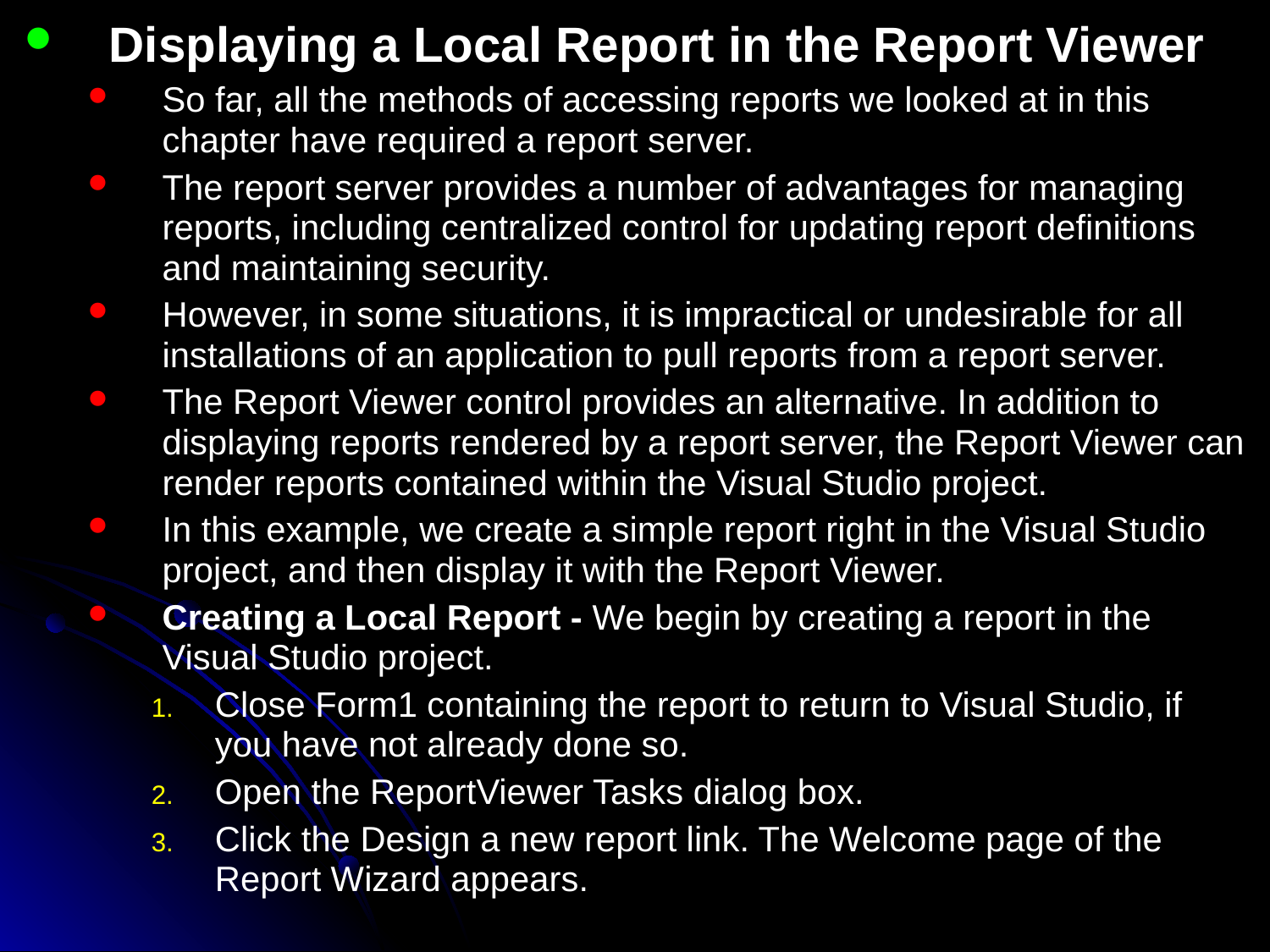

Displaying a Local Report in the Report Viewer
So far, all the methods of accessing reports we looked at in this chapter have required a report server.
The report server provides a number of advantages for managing reports, including centralized control for updating report definitions and maintaining security.
However, in some situations, it is impractical or undesirable for all installations of an application to pull reports from a report server.
The Report Viewer control provides an alternative. In addition to displaying reports rendered by a report server, the Report Viewer can render reports contained within the Visual Studio project.
In this example, we create a simple report right in the Visual Studio project, and then display it with the Report Viewer.
Creating a Local Report - We begin by creating a report in the Visual Studio project.
Close Form1 containing the report to return to Visual Studio, if you have not already done so.
Open the ReportViewer Tasks dialog box.
Click the Design a new report link. The Welcome page of the Report Wizard appears.